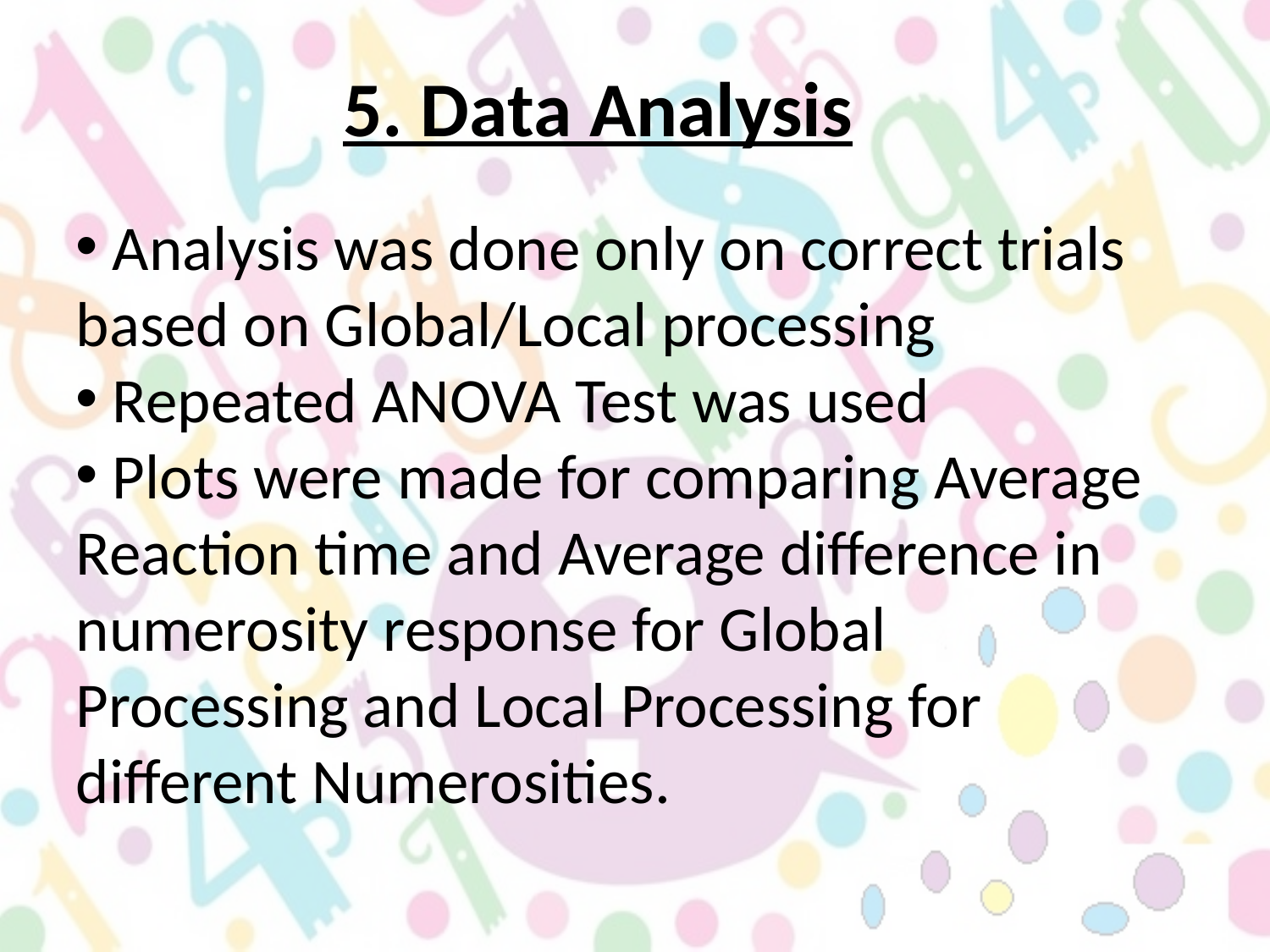

5. Data Analysis
 Analysis was done only on correct trials based on Global/Local processing
 Repeated ANOVA Test was used
 Plots were made for comparing Average Reaction time and Average difference in numerosity response for Global Processing and Local Processing for different Numerosities.